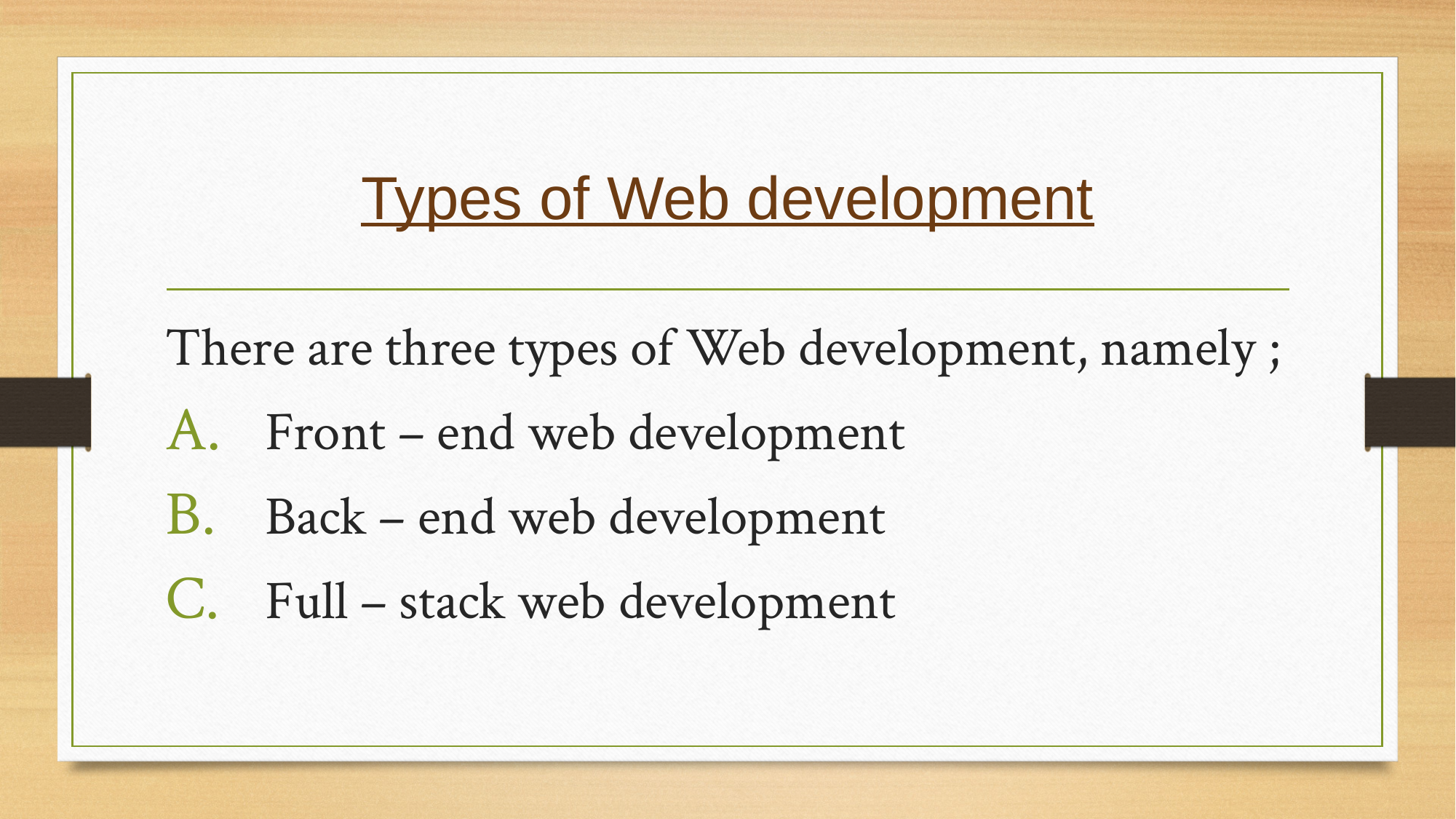

# Types of Web development
There are three types of Web development, namely ;
Front – end web development
Back – end web development
Full – stack web development